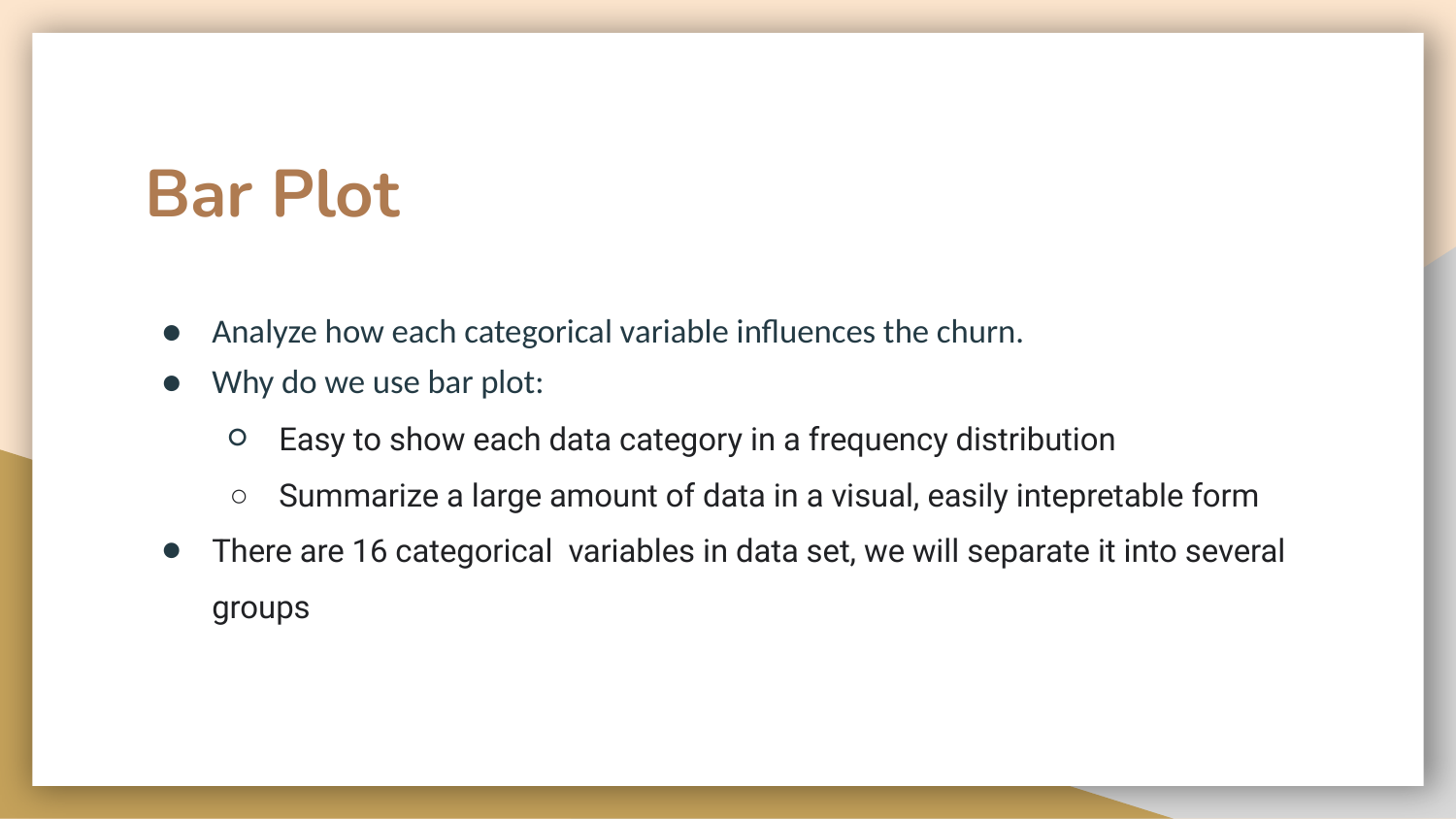

# Bar Plot
Analyze how each categorical variable influences the churn.
Why do we use bar plot:
Easy to show each data category in a frequency distribution
Summarize a large amount of data in a visual, easily intepretable form
There are 16 categorical  variables in data set, we will separate it into several groups